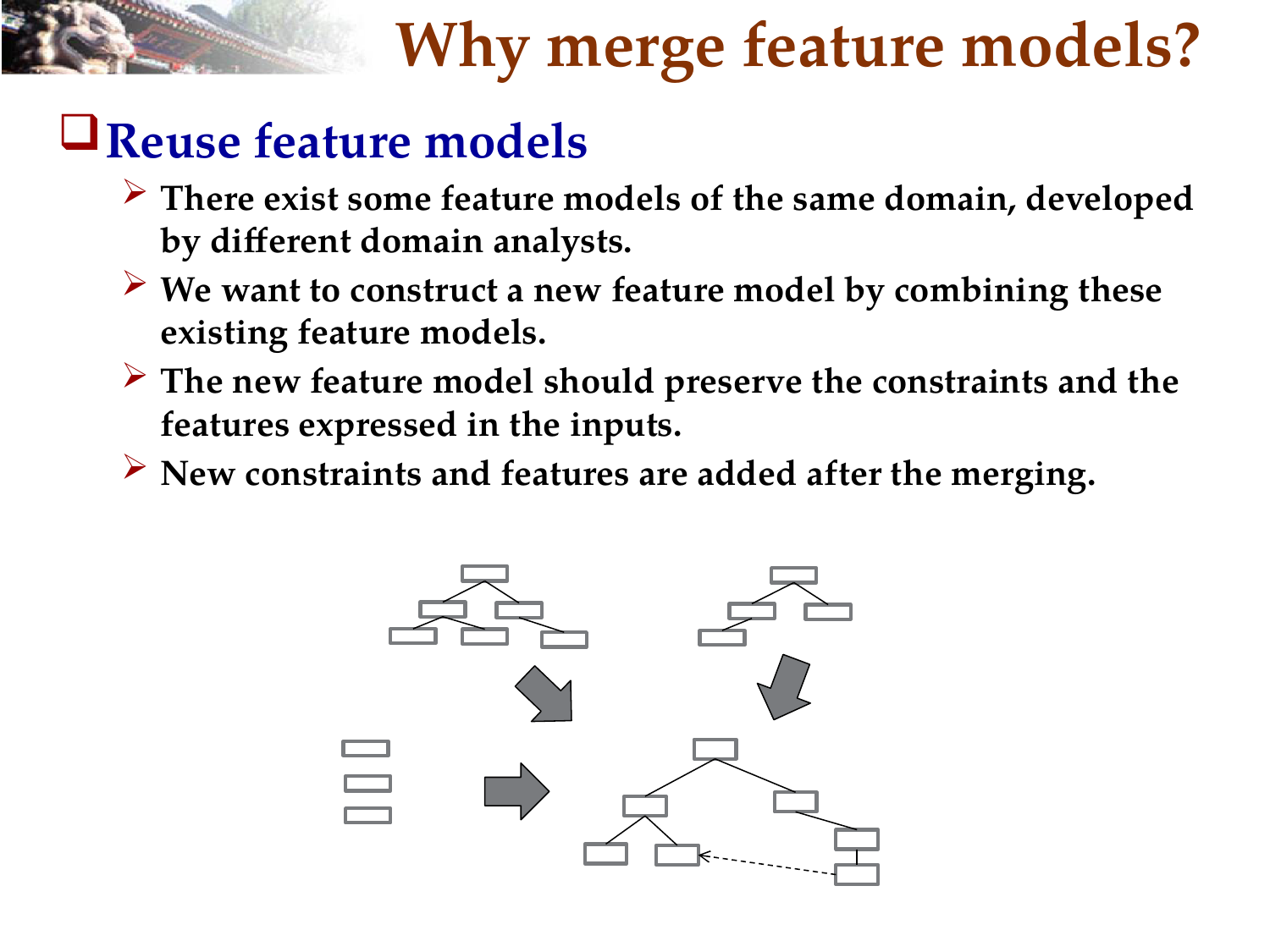

# Why merge feature models?
Reuse feature models
There exist some feature models of the same domain, developed by different domain analysts.
We want to construct a new feature model by combining these existing feature models.
The new feature model should preserve the constraints and the features expressed in the inputs.
New constraints and features are added after the merging.